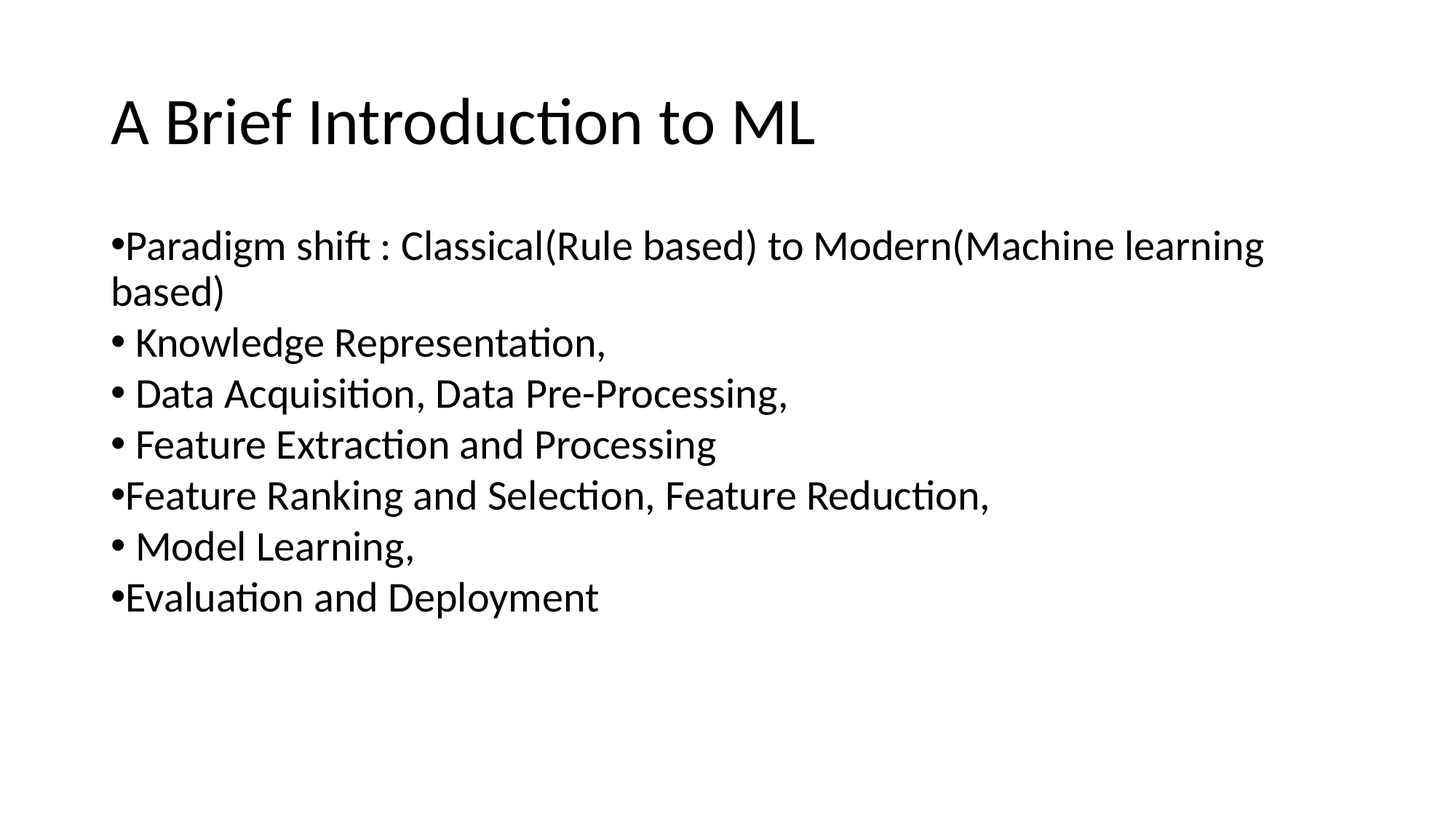

# A Brief Introduction to ML
Paradigm shift : Classical(Rule based) to Modern(Machine learning based)
 Knowledge Representation,
 Data Acquisition, Data Pre-Processing,
 Feature Extraction and Processing
Feature Ranking and Selection, Feature Reduction,
 Model Learning,
Evaluation and Deployment